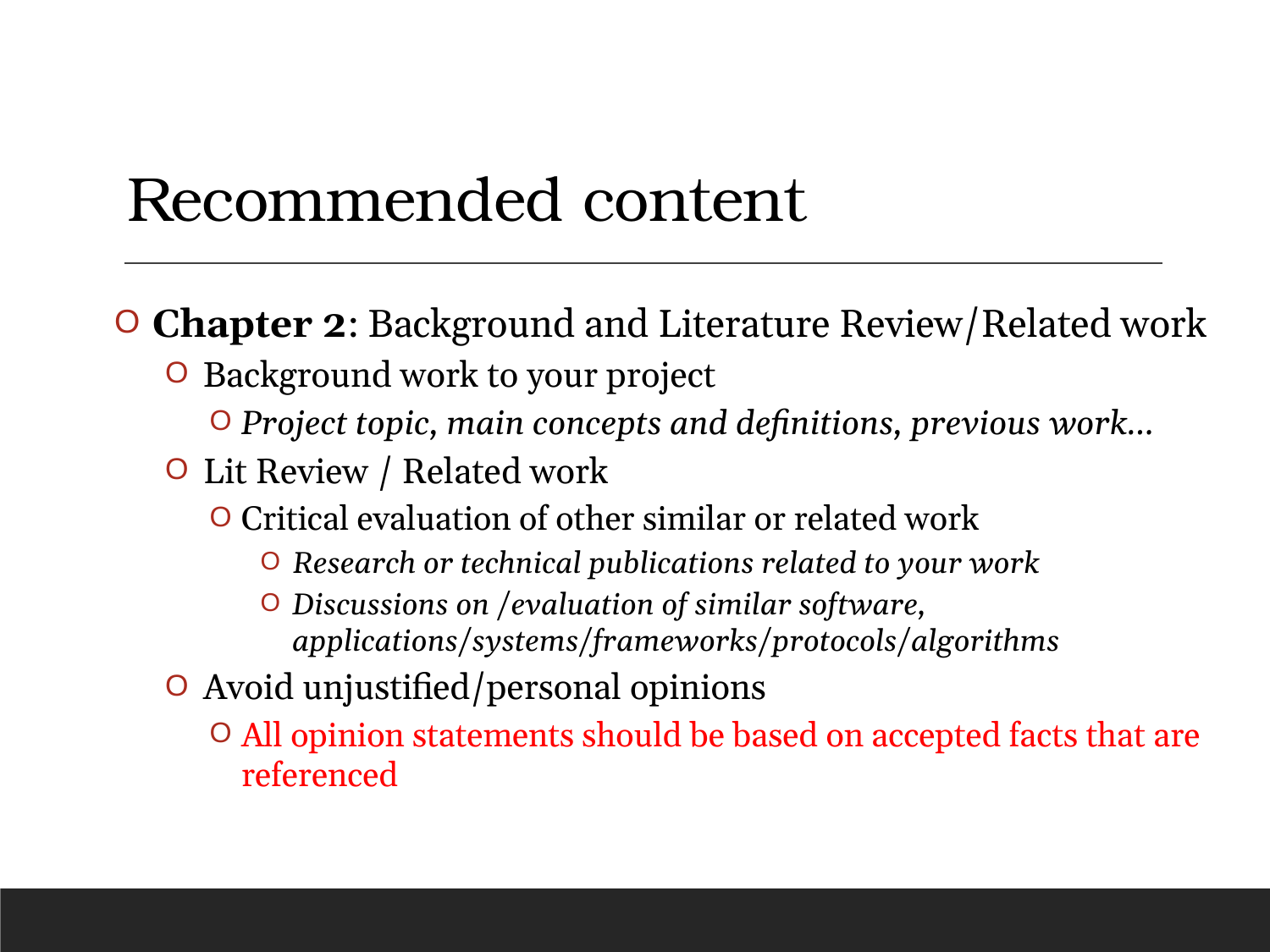

# Recommended content
Chapter 2: Background and Literature Review/Related work
Background work to your project
Project topic, main concepts and definitions, previous work…
Lit Review / Related work
Critical evaluation of other similar or related work
Research or technical publications related to your work
Discussions on /evaluation of similar software, applications/systems/frameworks/protocols/algorithms
Avoid unjustified/personal opinions
All opinion statements should be based on accepted facts that are referenced